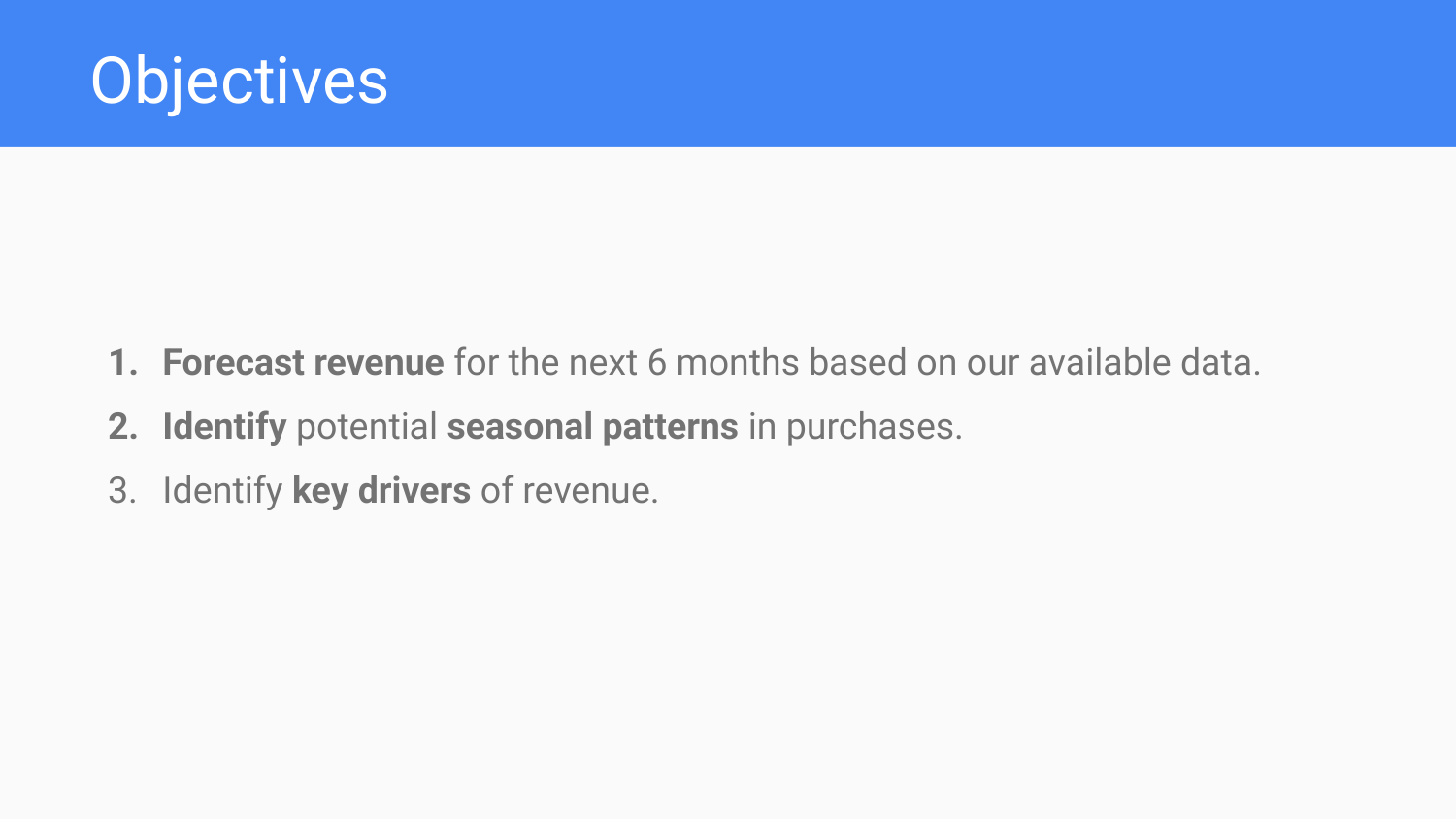

# Objectives
Forecast revenue for the next 6 months based on our available data.
Identify potential seasonal patterns in purchases.
Identify key drivers of revenue.